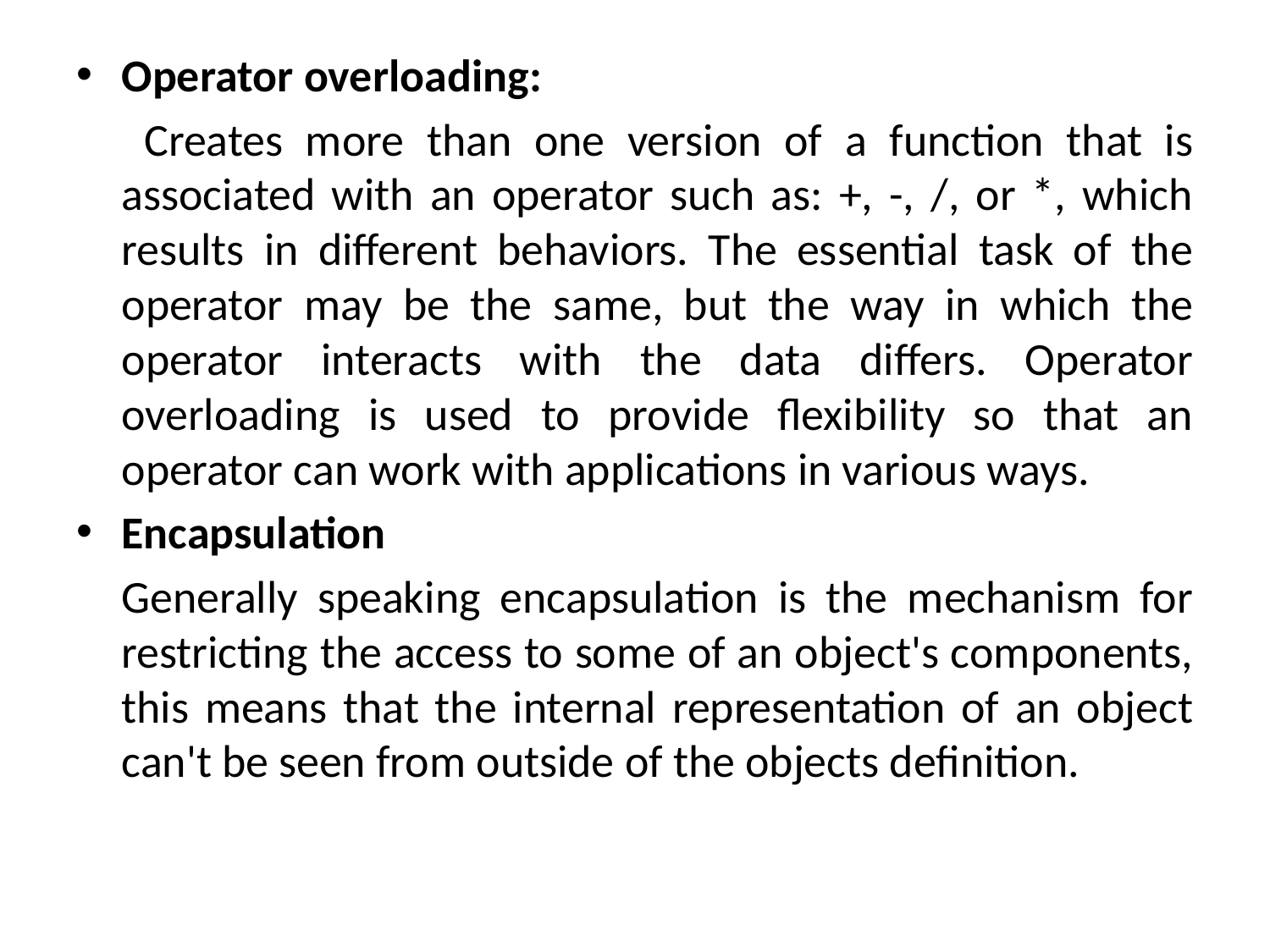

Operator overloading:
	 Creates more than one version of a function that is associated with an operator such as: +, -, /, or *, which results in different behaviors. The essential task of the operator may be the same, but the way in which the operator interacts with the data differs. Operator overloading is used to provide flexibility so that an operator can work with applications in various ways.
Encapsulation
	Generally speaking encapsulation is the mechanism for restricting the access to some of an object's components, this means that the internal representation of an object can't be seen from outside of the objects definition.